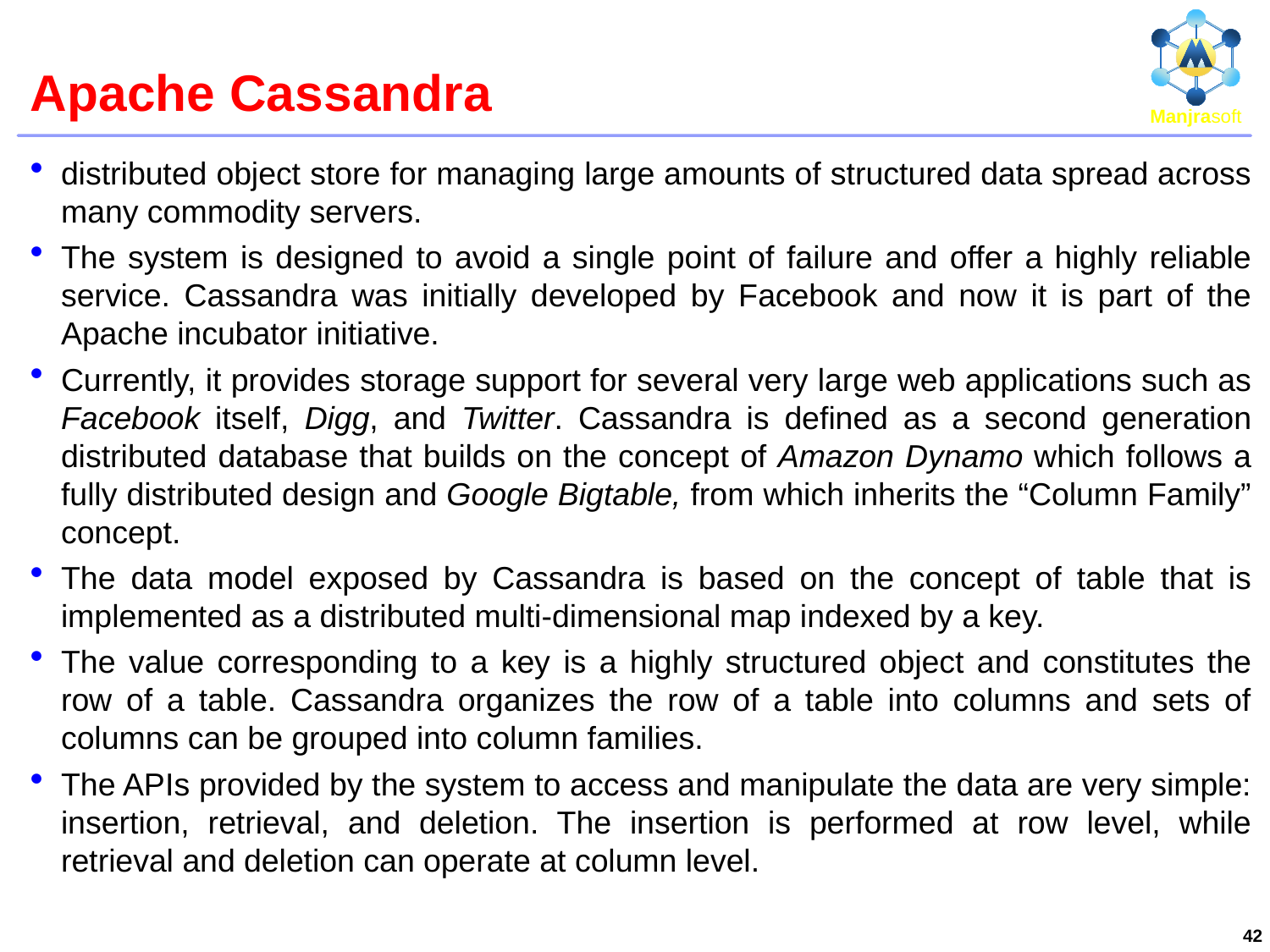

# Apache Cassandra
distributed object store for managing large amounts of structured data spread across many commodity servers.
The system is designed to avoid a single point of failure and offer a highly reliable service. Cassandra was initially developed by Facebook and now it is part of the Apache incubator initiative.
Currently, it provides storage support for several very large web applications such as Facebook itself, Digg, and Twitter. Cassandra is defined as a second generation distributed database that builds on the concept of Amazon Dynamo which follows a fully distributed design and Google Bigtable, from which inherits the “Column Family” concept.
The data model exposed by Cassandra is based on the concept of table that is implemented as a distributed multi-dimensional map indexed by a key.
The value corresponding to a key is a highly structured object and constitutes the row of a table. Cassandra organizes the row of a table into columns and sets of columns can be grouped into column families.
The APIs provided by the system to access and manipulate the data are very simple: insertion, retrieval, and deletion. The insertion is performed at row level, while retrieval and deletion can operate at column level.

42